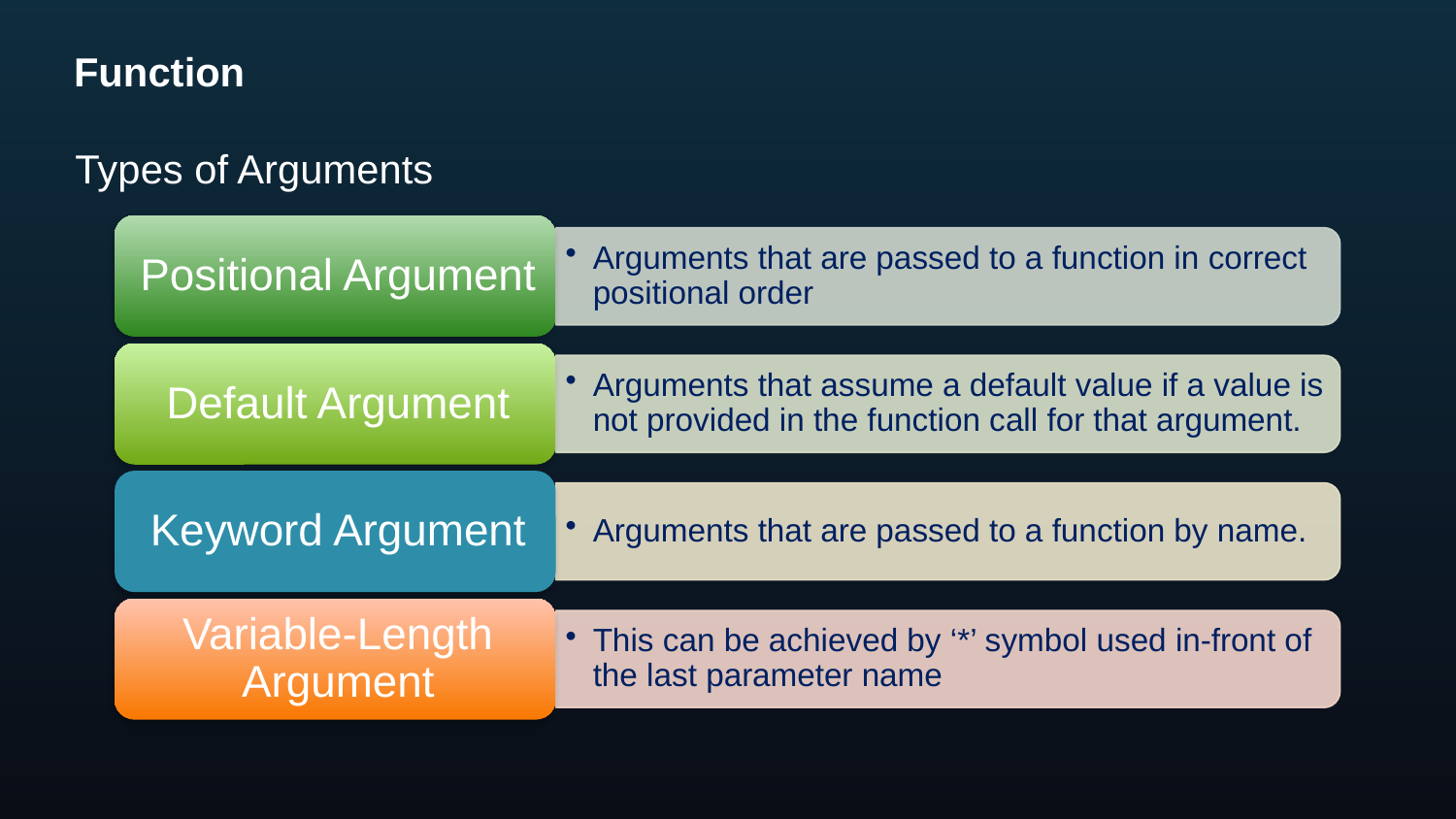

# Function
Types of Arguments
Arguments that are passed to a function in correct positional order
Positional Argument
Arguments that assume a default value if a value is not provided in the function call for that argument.
Default Argument
Arguments that are passed to a function by name.
Keyword Argument
This can be achieved by ‘*’ symbol used in-front of the last parameter name
Variable-Length Argument